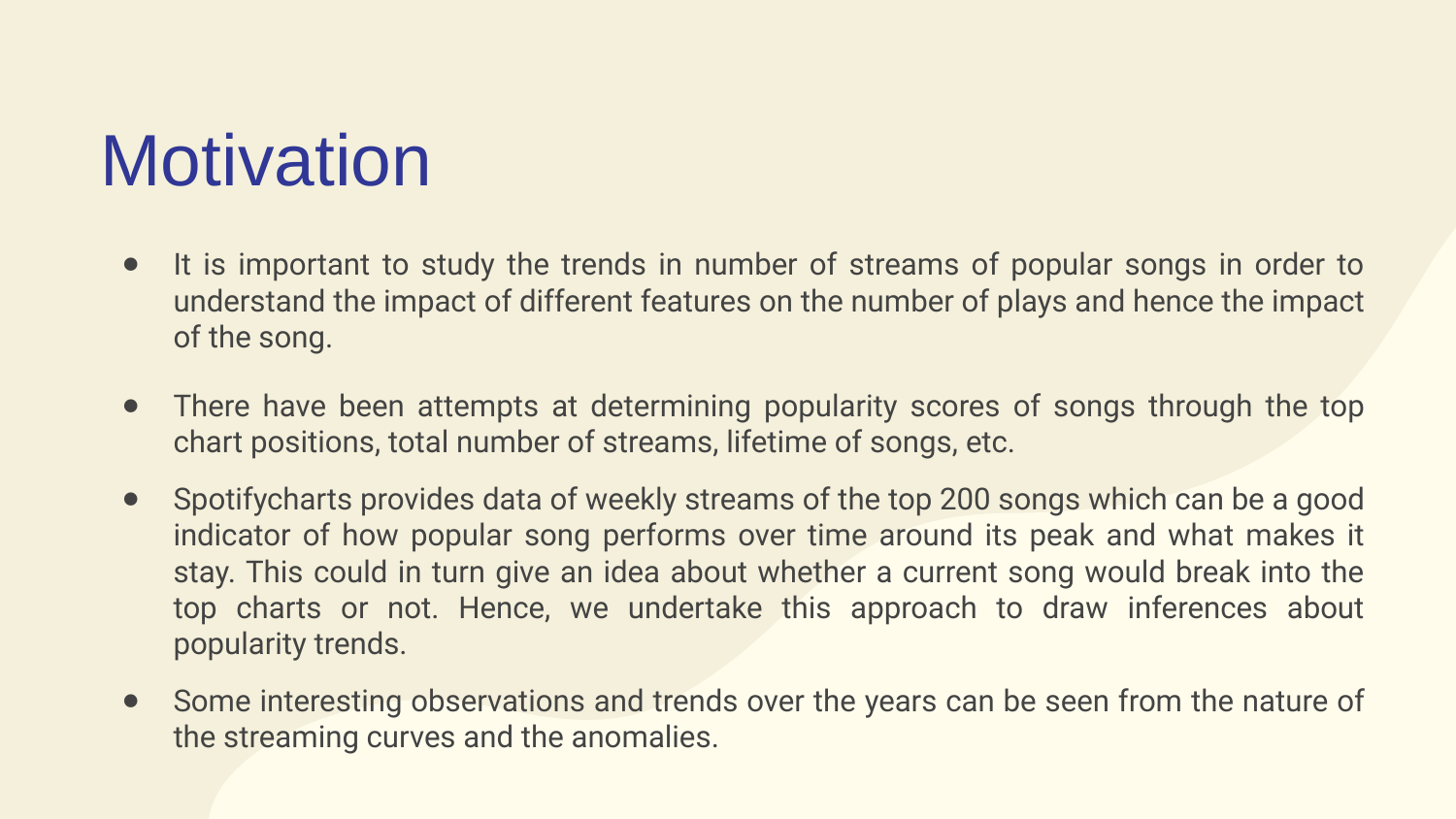

# Motivation
It is important to study the trends in number of streams of popular songs in order to understand the impact of different features on the number of plays and hence the impact of the song.
There have been attempts at determining popularity scores of songs through the top chart positions, total number of streams, lifetime of songs, etc.
Spotifycharts provides data of weekly streams of the top 200 songs which can be a good indicator of how popular song performs over time around its peak and what makes it stay. This could in turn give an idea about whether a current song would break into the top charts or not. Hence, we undertake this approach to draw inferences about popularity trends.
Some interesting observations and trends over the years can be seen from the nature of the streaming curves and the anomalies.